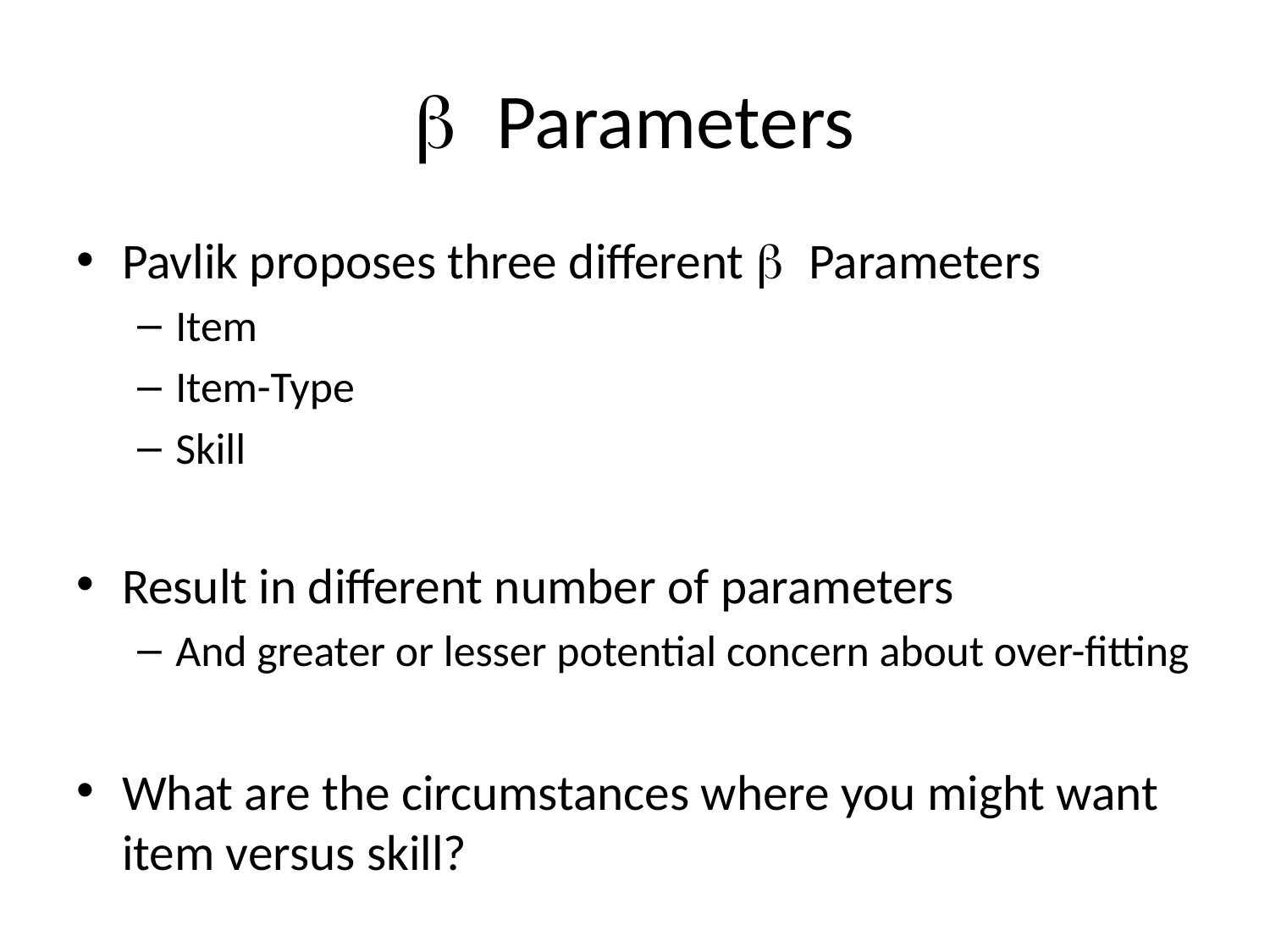

# β Parameters
Pavlik proposes three different β Parameters
Item
Item-Type
Skill

Result in different number of parameters
And greater or lesser potential concern about over-fitting

What are the circumstances where you might want item versus skill?